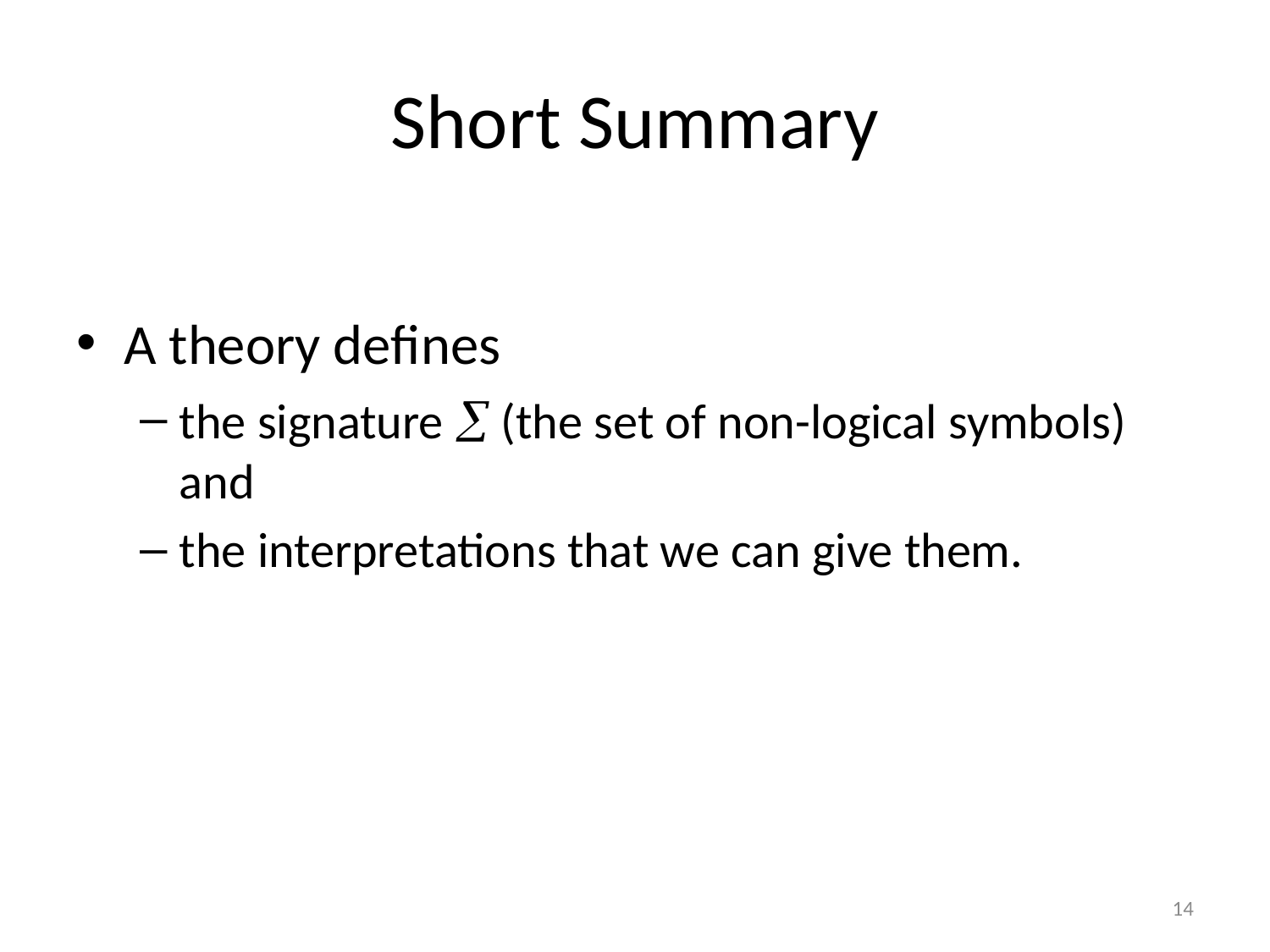

# Short Summary

A theory defines
the signature ∑ (the set of non-logical symbols) and
the interpretations that we can give them.

14